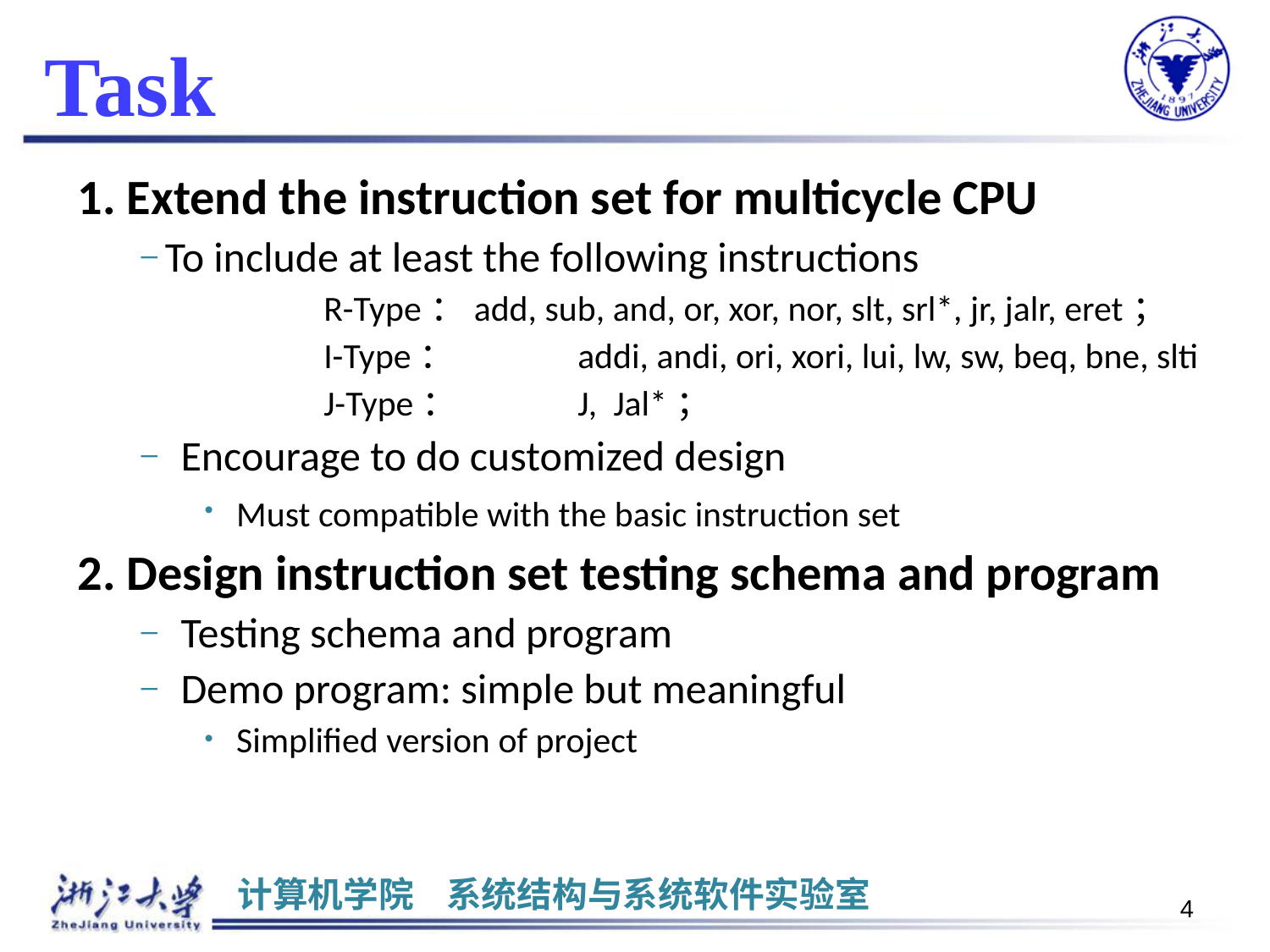

# Task
1. Extend the instruction set for multicycle CPU
To include at least the following instructions
	R-Type：add, sub, and, or, xor, nor, slt, srl*, jr, jalr, eret；
	I-Type：	addi, andi, ori, xori, lui, lw, sw, beq, bne, slti
	J-Type：	J,  Jal*；
Encourage to do customized design
Must compatible with the basic instruction set
2. Design instruction set testing schema and program
Testing schema and program
Demo program: simple but meaningful
Simplified version of project
4